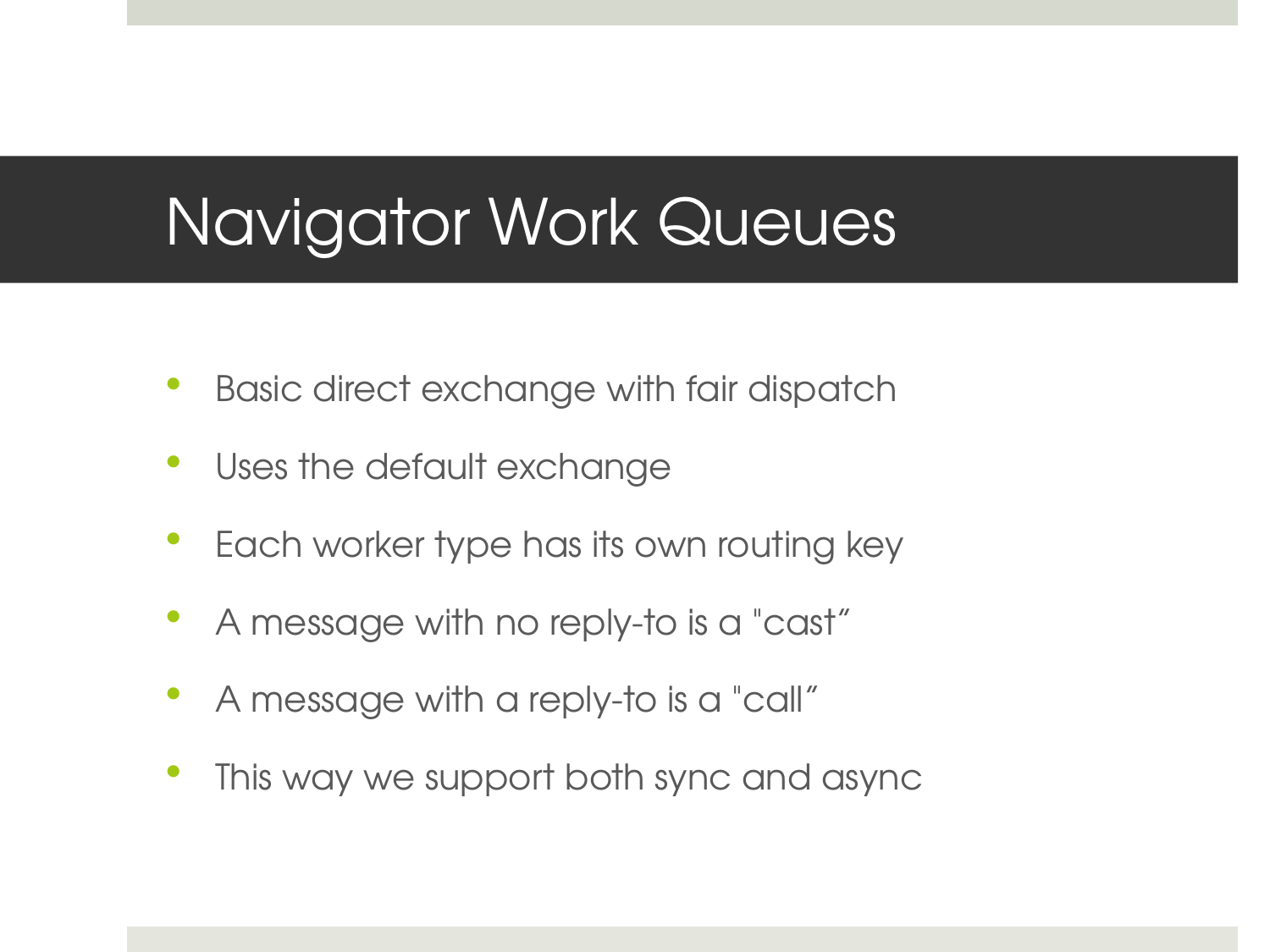

# Navigator Work Queues
Basic direct exchange with fair dispatch
Uses the default exchange
Each worker type has its own routing key
A message with no reply-to is a "cast”
A message with a reply-to is a "call”
This way we support both sync and async